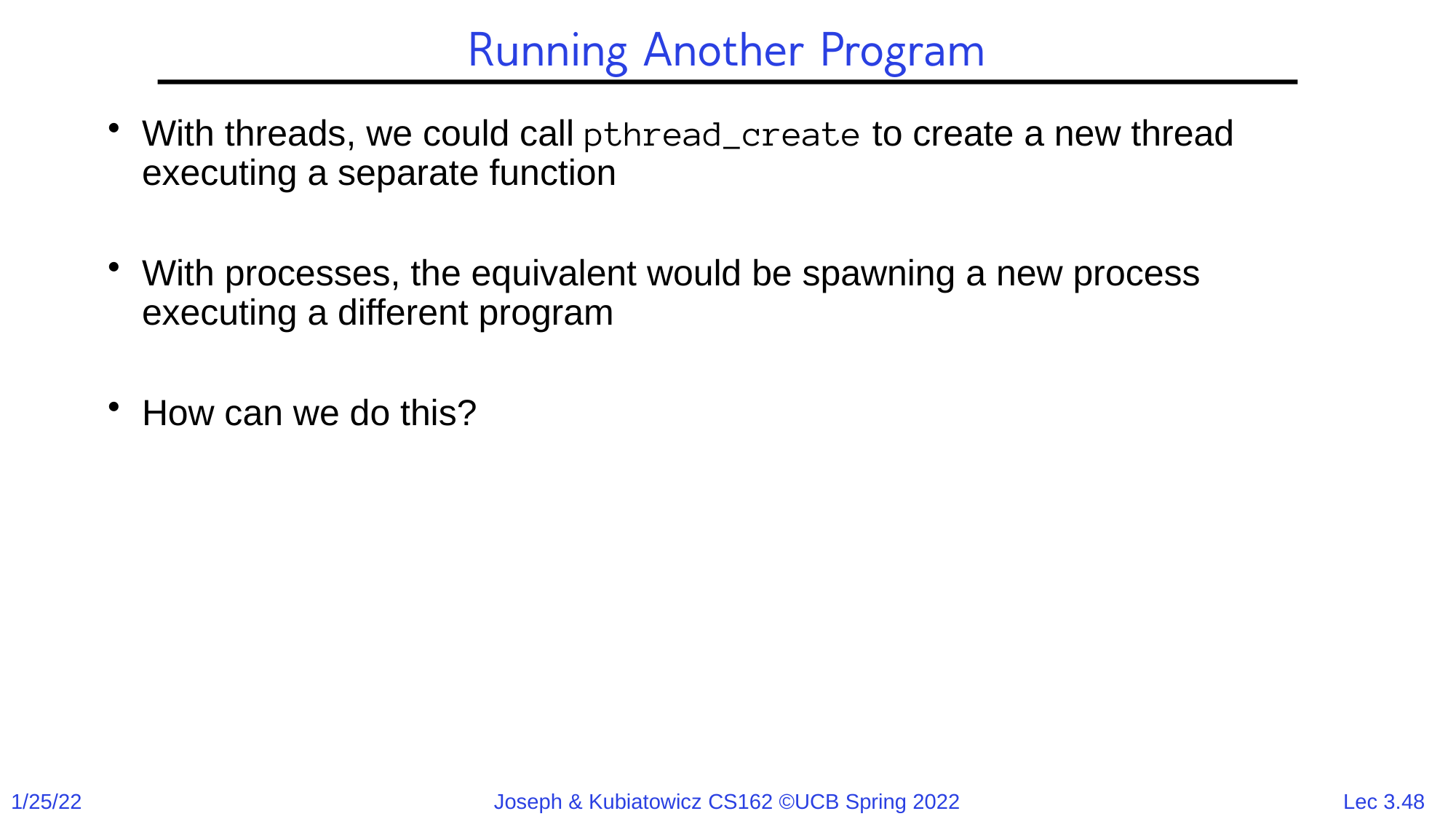

# Running Another Program
With threads, we could call pthread_create to create a new thread executing a separate function

With processes, the equivalent would be spawning a new process executing a different program

How can we do this?